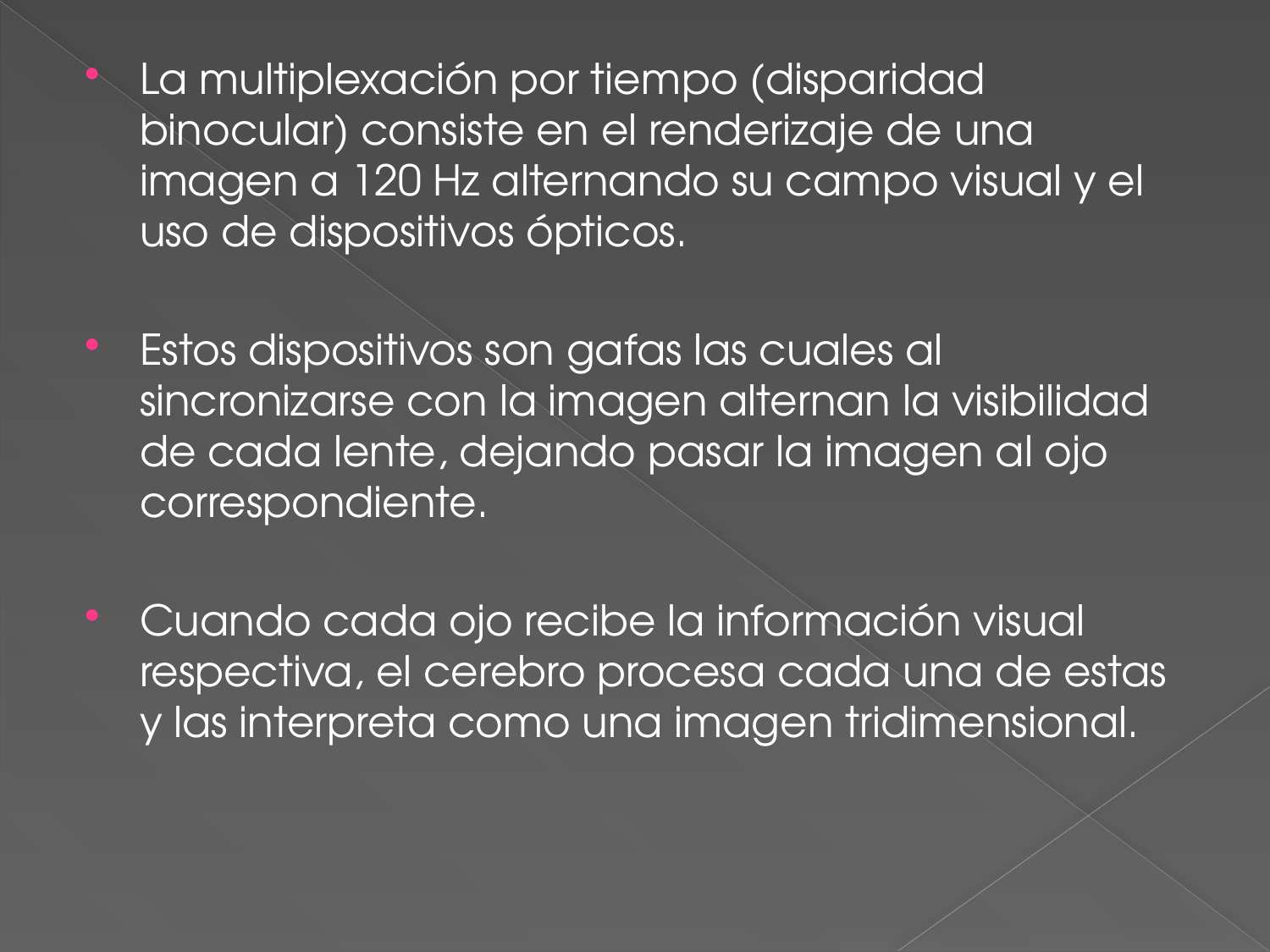

La multiplexación por tiempo (disparidad binocular) consiste en el renderizaje de una imagen a 120 Hz alternando su campo visual y el uso de dispositivos ópticos.

Estos dispositivos son gafas las cuales al sincronizarse con la imagen alternan la visibilidad de cada lente, dejando pasar la imagen al ojo correspondiente.

Cuando cada ojo recibe la información visual respectiva, el cerebro procesa cada una de estas y las interpreta como una imagen tridimensional.